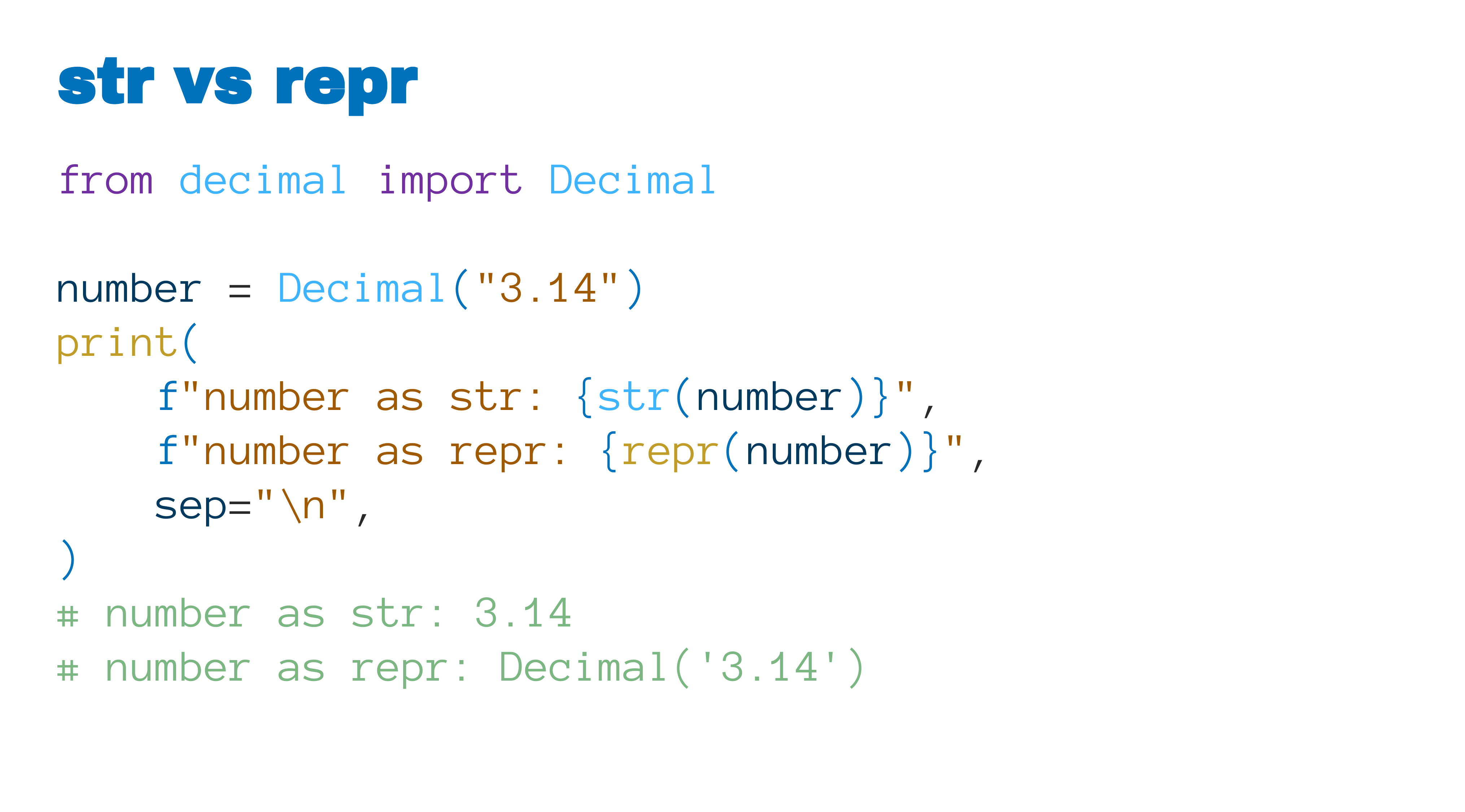

# str vs repr
from decimal import Decimal

number = Decimal("3.14")
print(
    f"number as str: {str(number)}",
    f"number as repr: {repr(number)}",
    sep="\n",
)
# number as str: 3.14
# number as repr: Decimal('3.14')
6